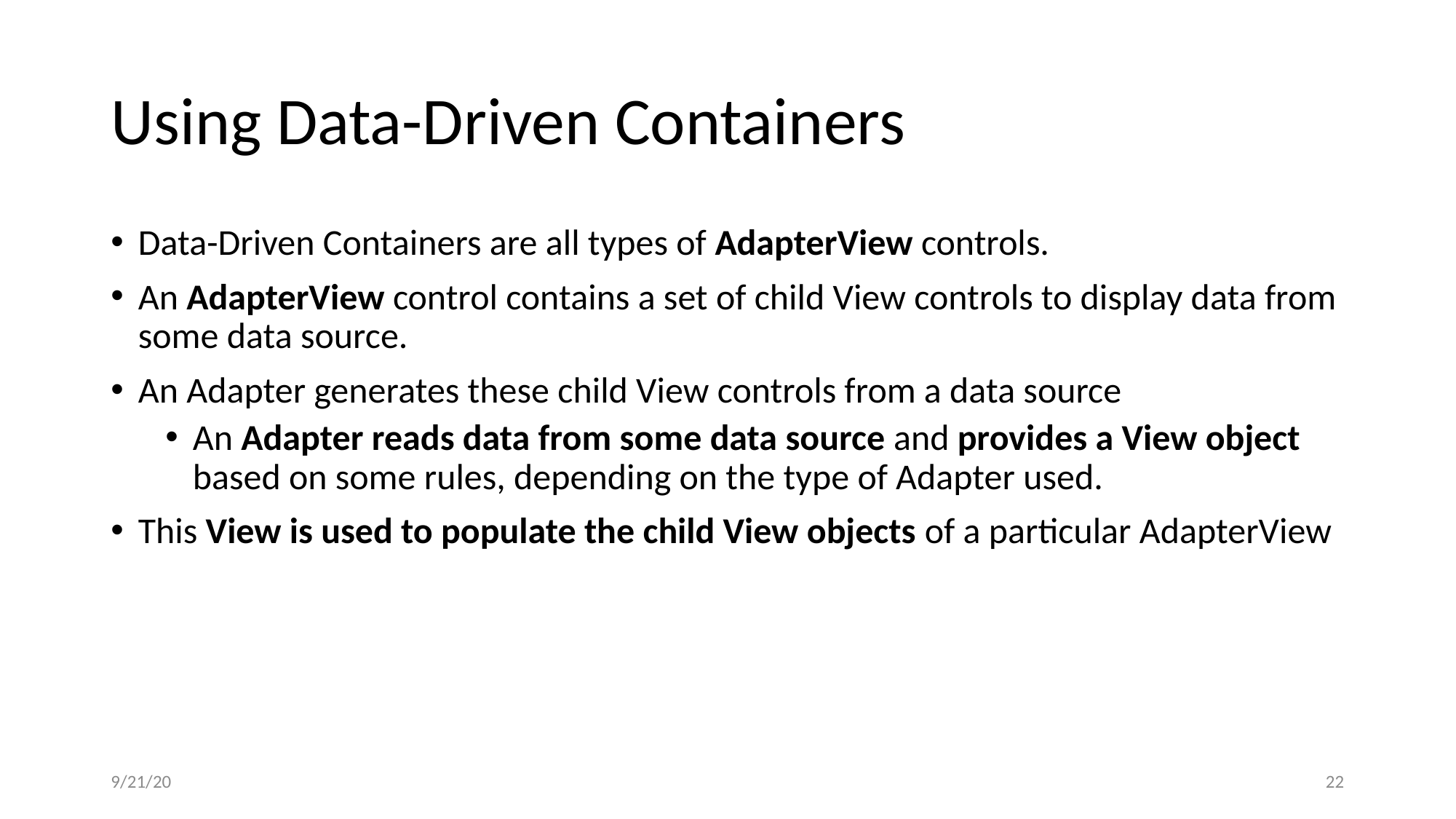

# Using Data-Driven Containers
Data-Driven Containers are all types of AdapterView controls.
An AdapterView control contains a set of child View controls to display data from some data source.
An Adapter generates these child View controls from a data source
An Adapter reads data from some data source and provides a View object based on some rules, depending on the type of Adapter used.
This View is used to populate the child View objects of a particular AdapterView

9/21/20
22